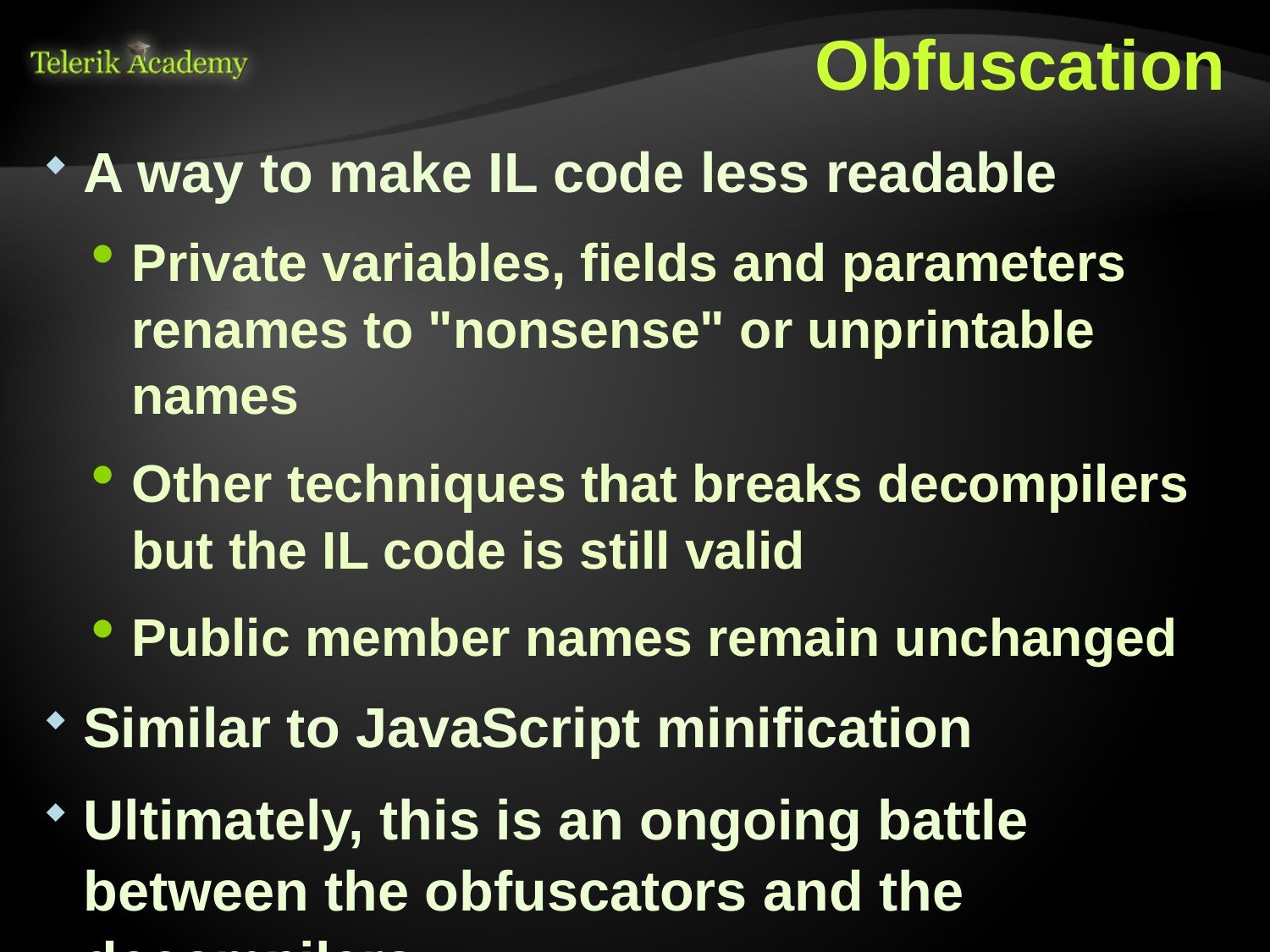

# Obfuscation
A way to make IL code less readable
Private variables, fields and parameters renames to "nonsense" or unprintable names
Other techniques that breaks decompilers but the IL code is still valid
Public member names remain unchanged
Similar to JavaScript minification
Ultimately, this is an ongoing battle between the obfuscators and the decompilers